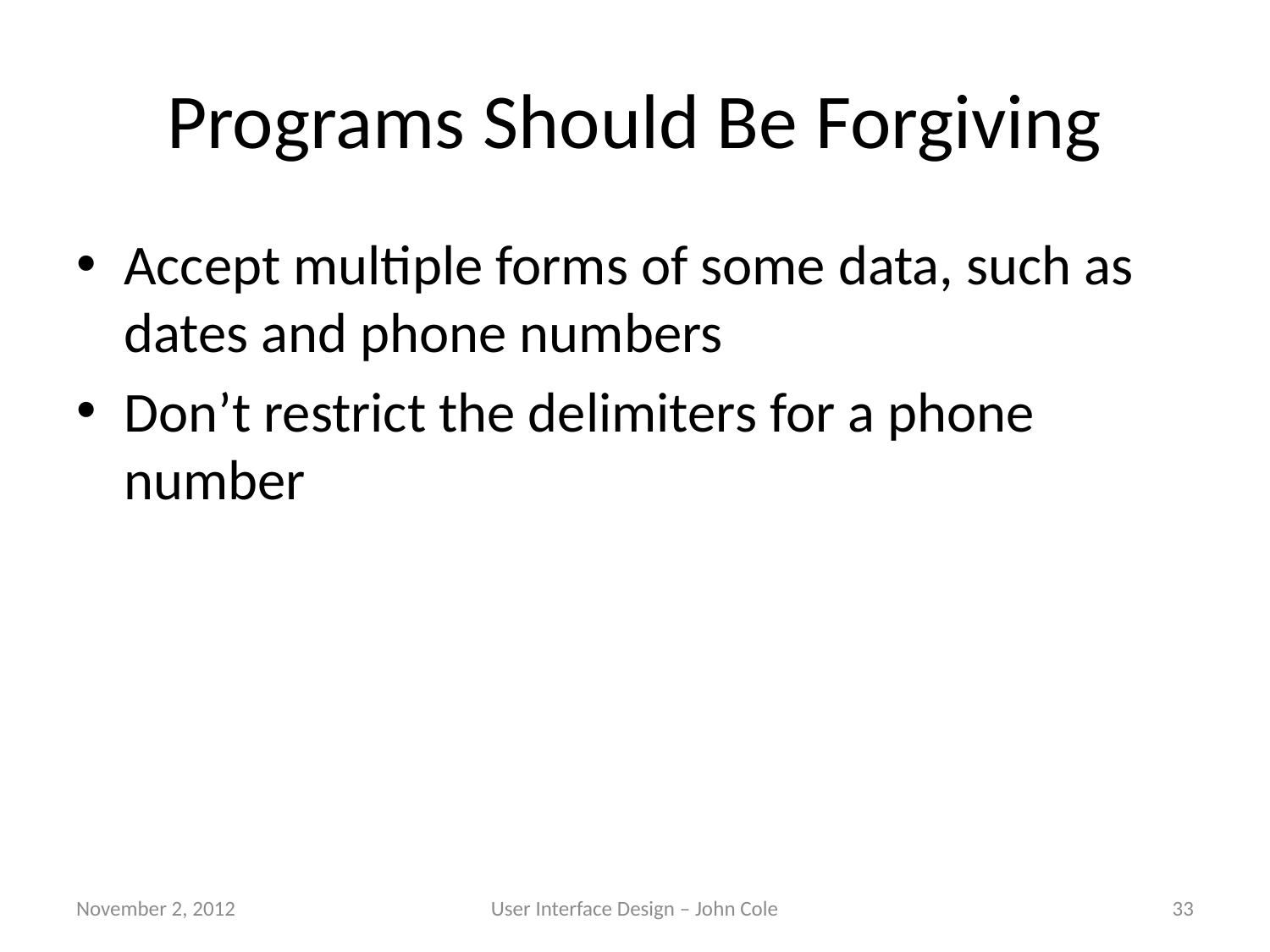

# Programs Should Be Forgiving
Accept multiple forms of some data, such as dates and phone numbers
Don’t restrict the delimiters for a phone number

November 2, 2012
User Interface Design – John Cole
33